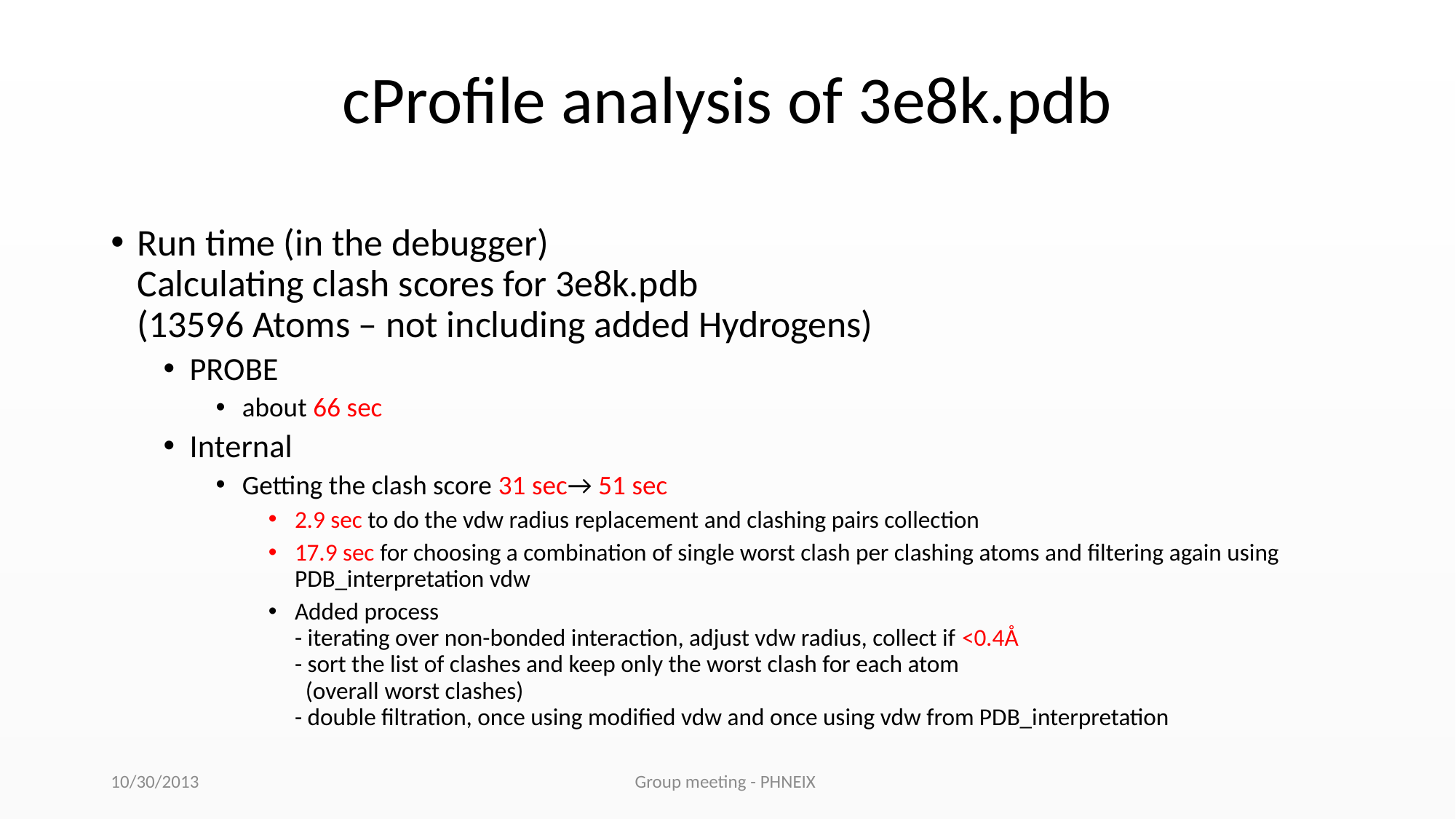

# cProfile analysis of 3e8k.pdb
Run time (in the debugger)
Calculating clash scores for 3e8k.pdb
(13596 Atoms – not including added Hydrogens)
PROBE
about 66 sec
Internal
Getting the clash score 31 sec→ 51 sec
2.9 sec to do the vdw radius replacement and clashing pairs collection
17.9 sec for choosing a combination of single worst clash per clashing atoms and filtering again using PDB_interpretation vdw
Added process
- iterating over non-bonded interaction, adjust vdw radius, collect if <0.4Å
- sort the list of clashes and keep only the worst clash for each atom
  (overall worst clashes)
- double filtration, once using modified vdw and once using vdw from PDB_interpretation
10/30/2013
Group meeting - PHNEIX